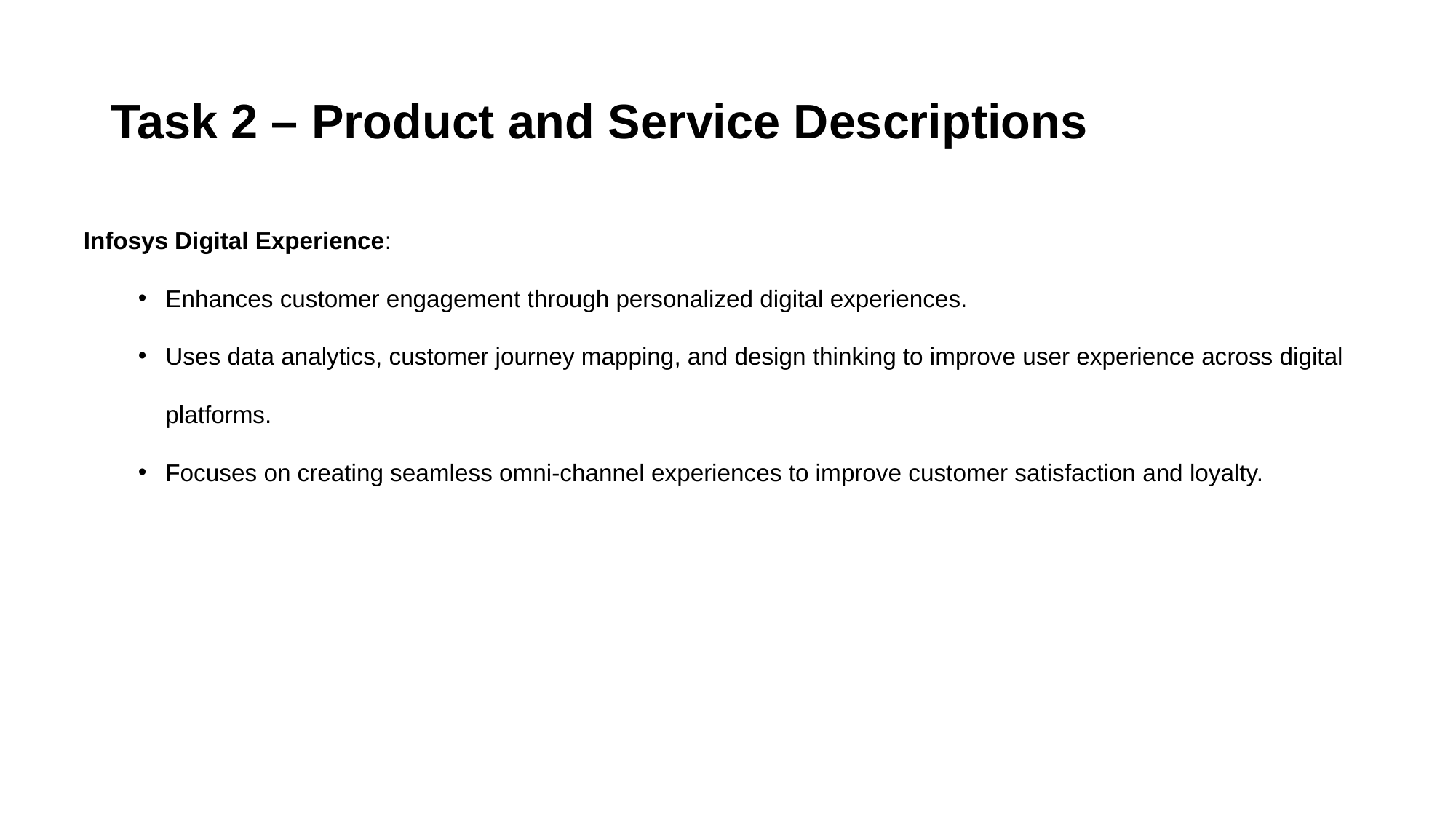

# Task 2 – Product and Service Descriptions
Infosys Digital Experience:
Enhances customer engagement through personalized digital experiences.
Uses data analytics, customer journey mapping, and design thinking to improve user experience across digital platforms.
Focuses on creating seamless omni-channel experiences to improve customer satisfaction and loyalty.